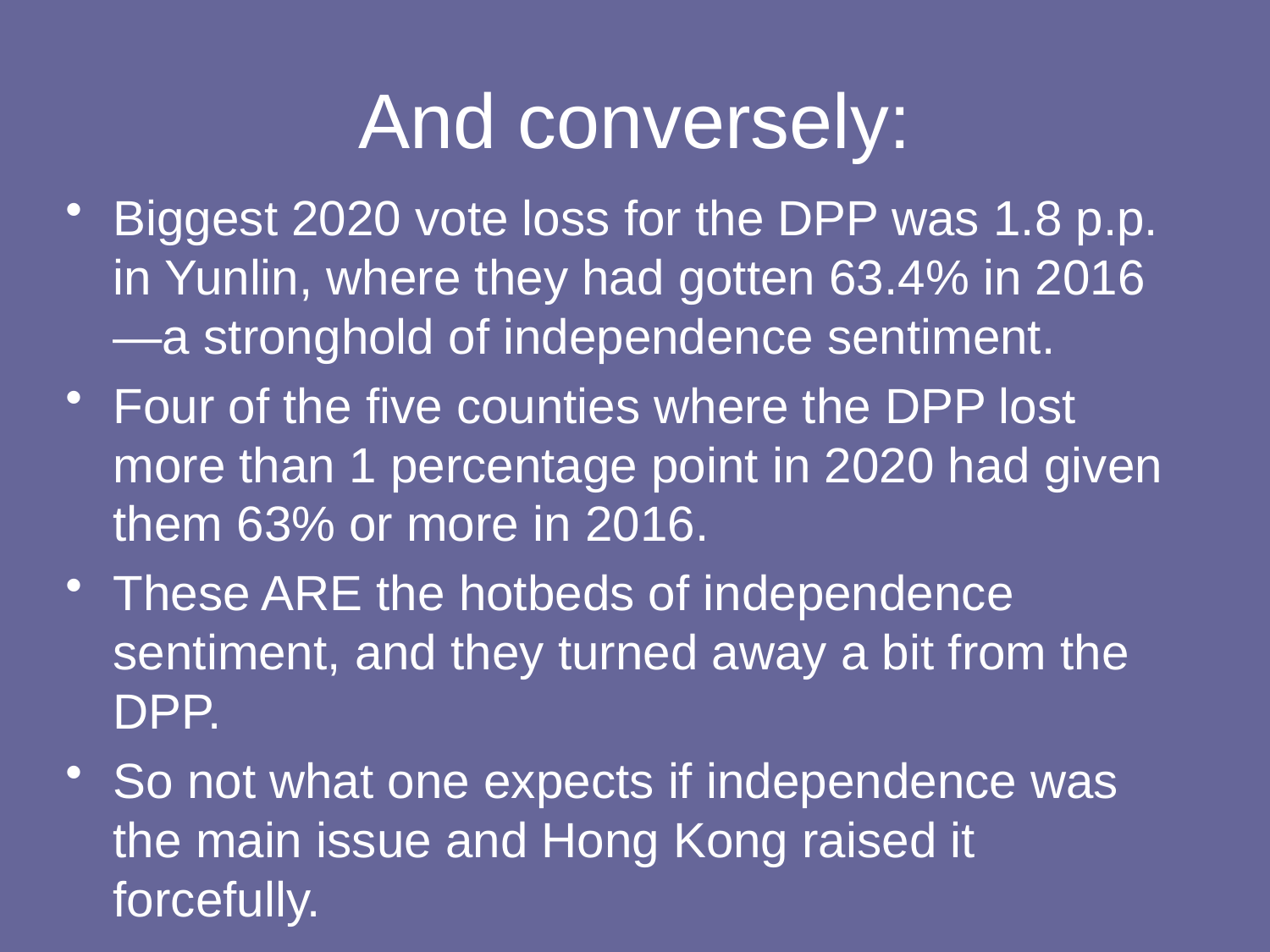

# And conversely:
Biggest 2020 vote loss for the DPP was 1.8 p.p. in Yunlin, where they had gotten 63.4% in 2016—a stronghold of independence sentiment.
Four of the five counties where the DPP lost more than 1 percentage point in 2020 had given them 63% or more in 2016.
These ARE the hotbeds of independence sentiment, and they turned away a bit from the DPP.
So not what one expects if independence was the main issue and Hong Kong raised it forcefully.